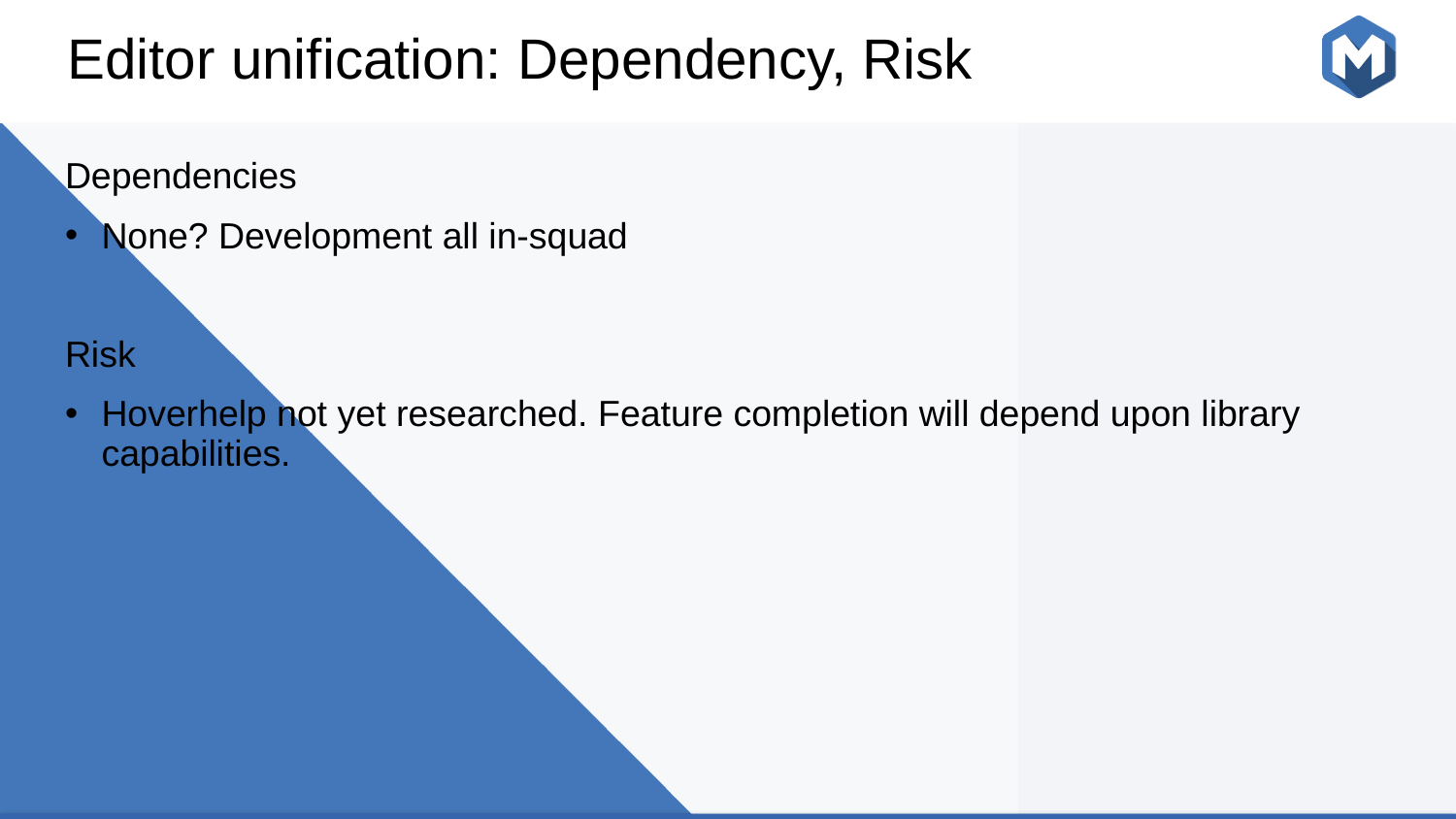

# Editor unification: Dependency, Risk
Dependencies
None? Development all in-squad

Risk
Hoverhelp not yet researched. Feature completion will depend upon library capabilities.